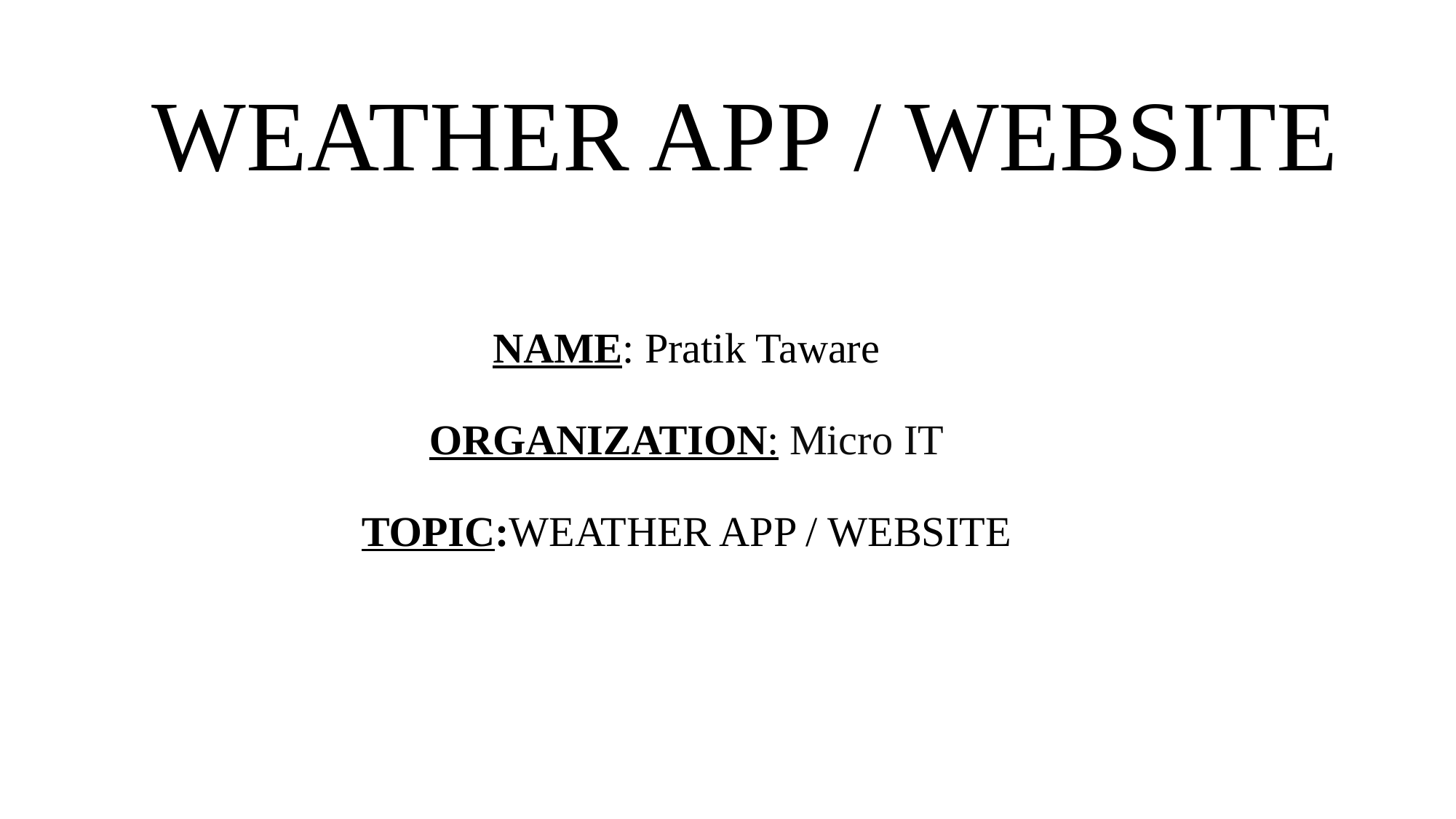

# WEATHER APP / WEBSITE
NAME: Pratik Taware
ORGANIZATION: Micro IT
TOPIC:WEATHER APP / WEBSITE